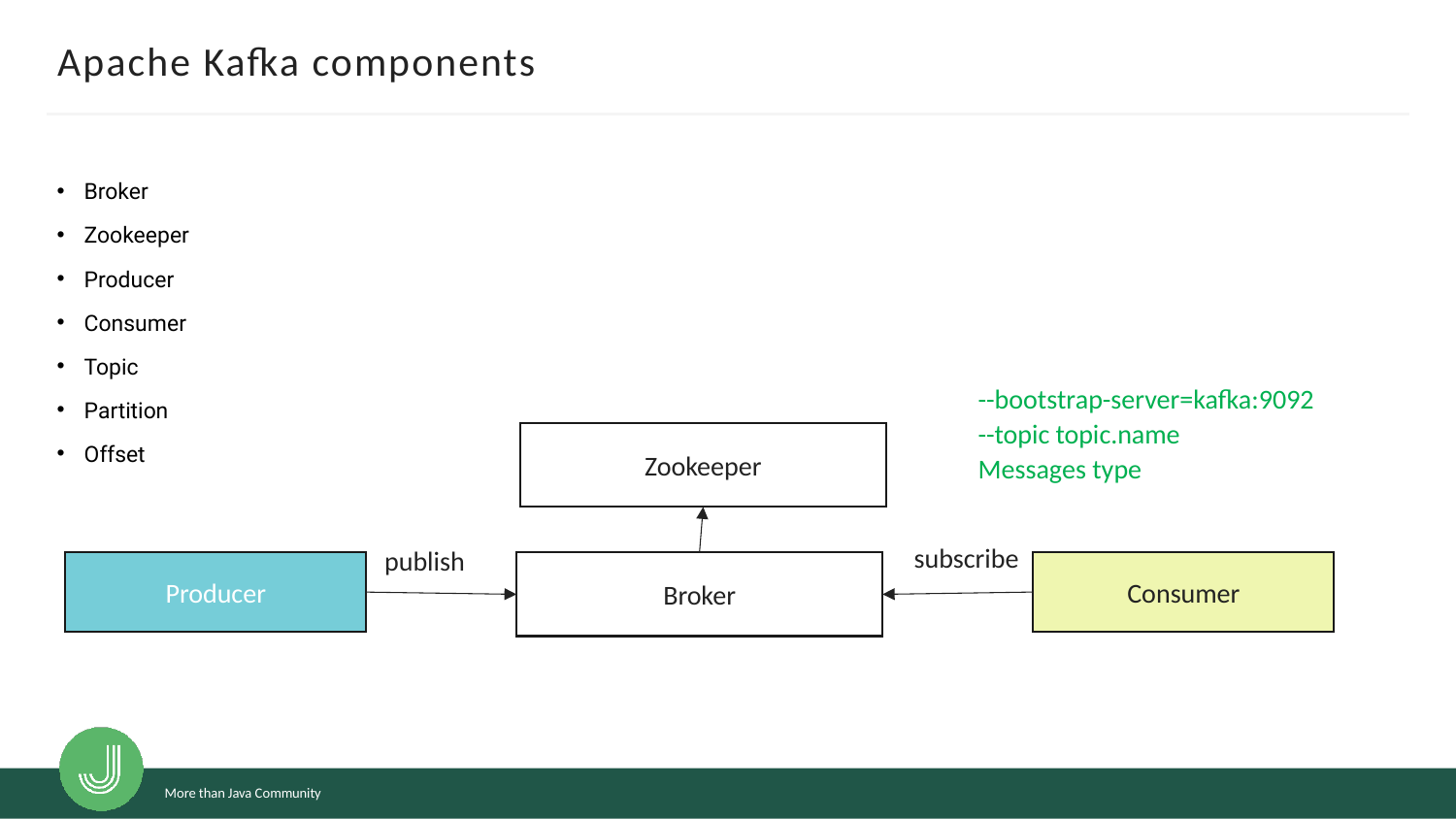

# Apache Kafka components
Broker
Zookeeper
Producer
Consumer
Topic
Partition
Offset

--bootstrap-server=kafka:9092
--topic topic.name
Zookeeper
Messages type
subscribe
publish
Broker
Consumer
Producer